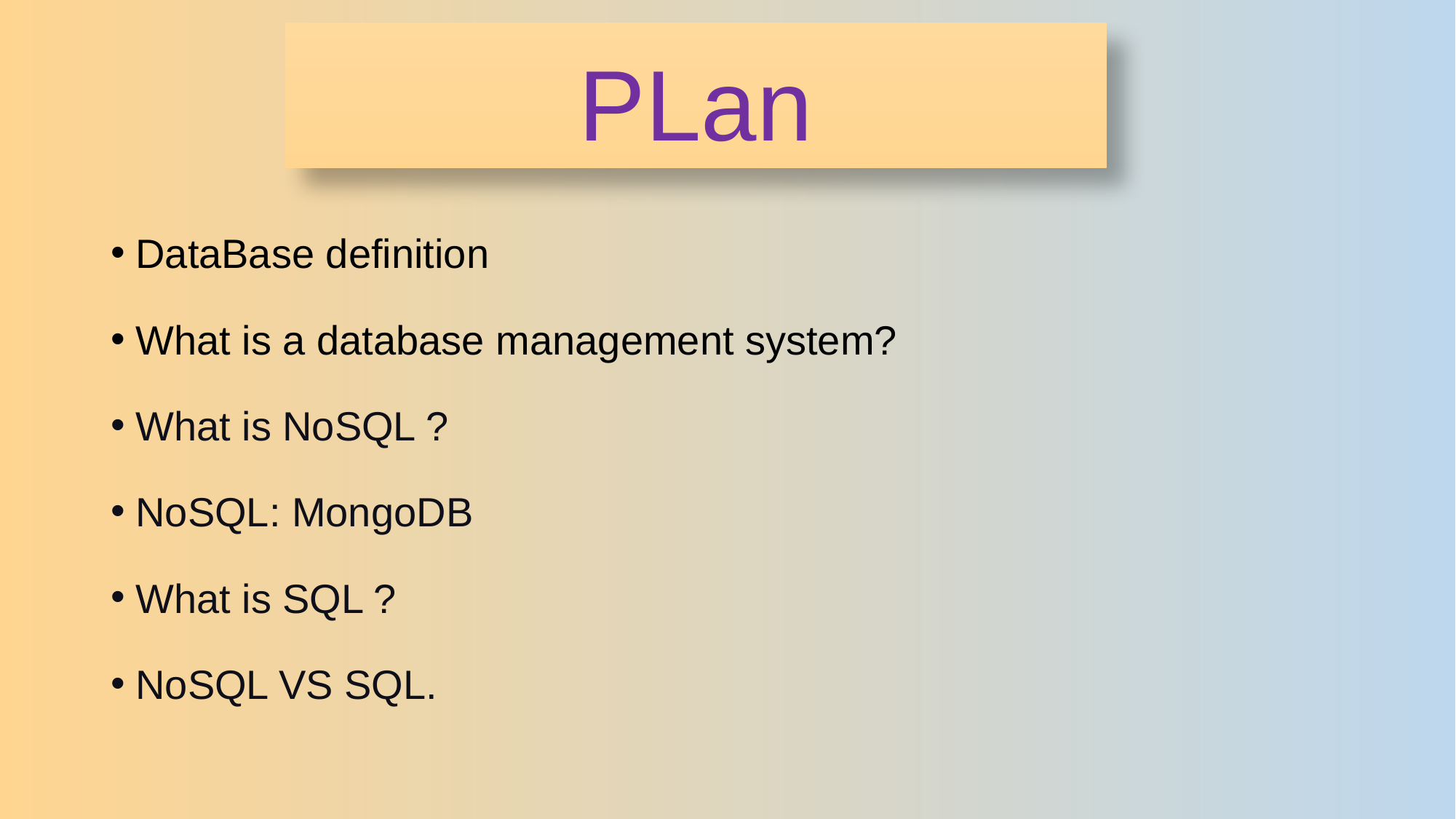

# PLan
DataBase definition
What is a database management system?
What is NoSQL ?
NoSQL: MongoDB
What is SQL ?
NoSQL VS SQL.